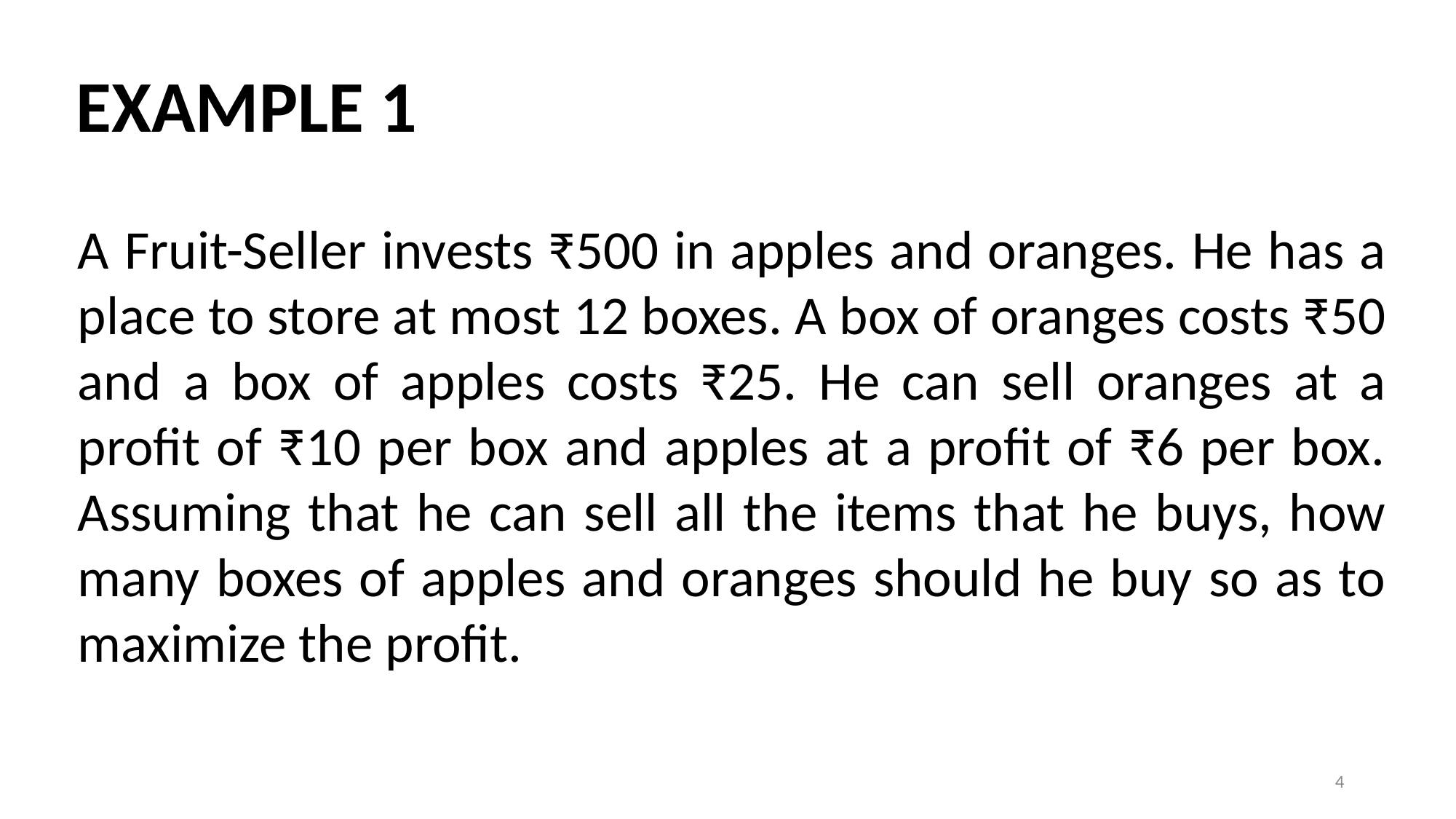

EXAMPLE 1
A Fruit-Seller invests ₹500 in apples and oranges. He has a place to store at most 12 boxes. A box of oranges costs ₹50 and a box of apples costs ₹25. He can sell oranges at a profit of ₹10 per box and apples at a profit of ₹6 per box. Assuming that he can sell all the items that he buys, how many boxes of apples and oranges should he buy so as to maximize the profit.
4